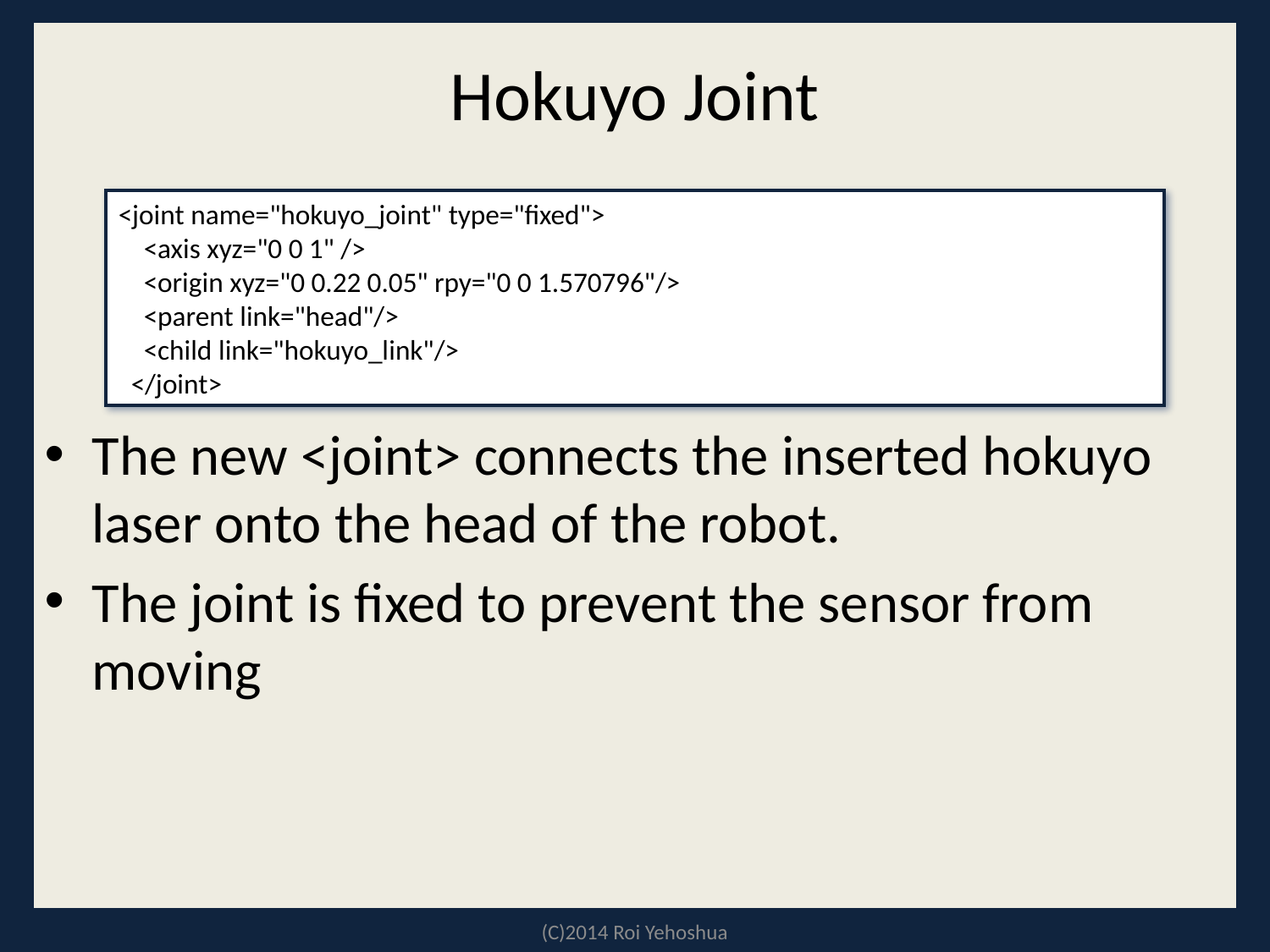

# Hokuyo Joint

<joint name="hokuyo_joint" type="fixed">
    <axis xyz="0 0 1" />
    <origin xyz="0 0.22 0.05" rpy="0 0 1.570796"/>
    <parent link="head"/>
    <child link="hokuyo_link"/>
  </joint>
The new <joint> connects the inserted hokuyo laser onto the head of the robot.
The joint is fixed to prevent the sensor from moving

(C)2014 Roi Yehoshua